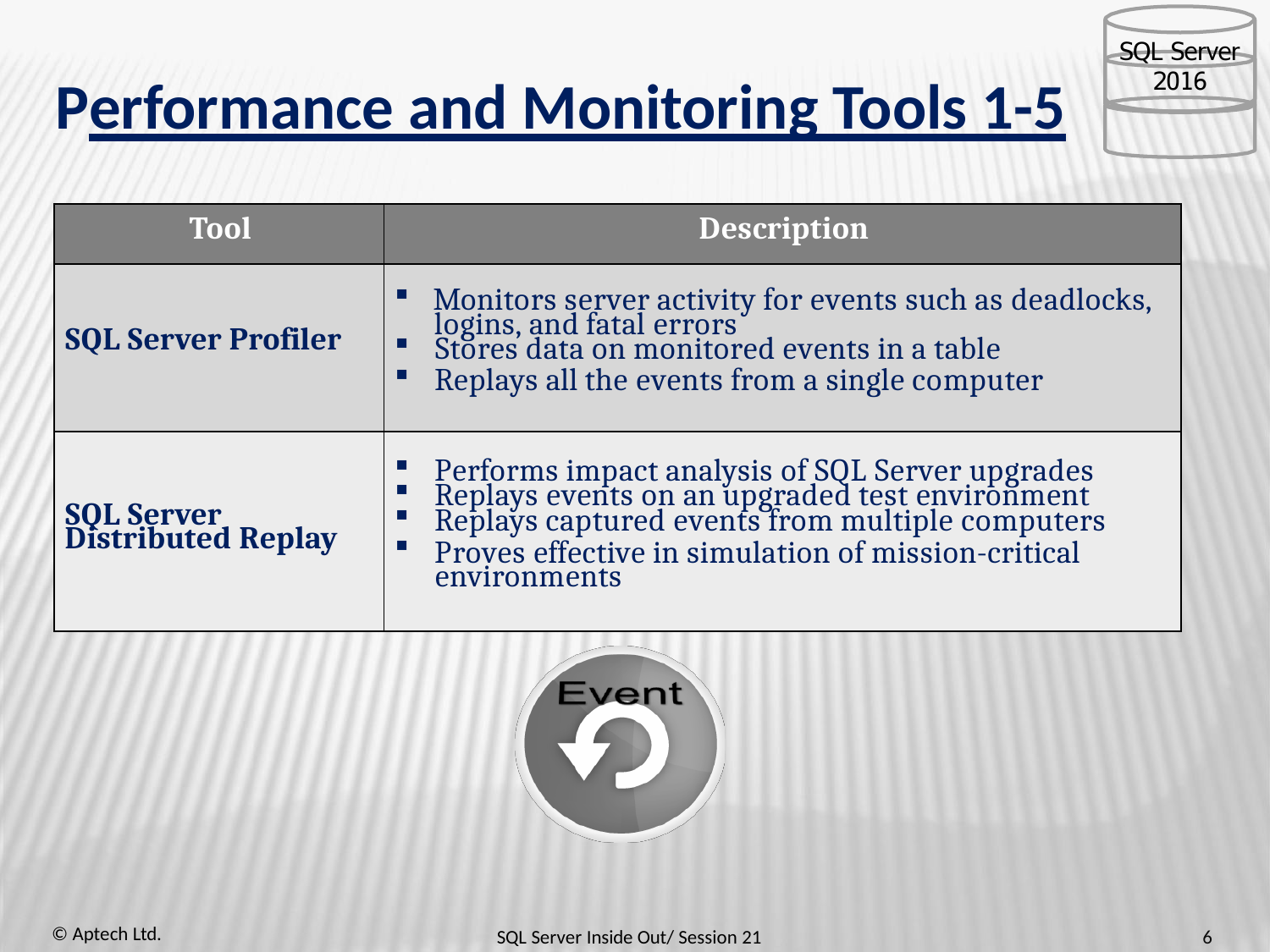

SQL Server

2016
# Performance and Monitoring Tools 1-5

| Tool | Description |
| --- | --- |
| SQL Server Profiler | Monitors server activity for events such as deadlocks, logins, and fatal errors Stores data on monitored events in a table Replays all the events from a single computer |
| SQL Server Distributed Replay | Performs impact analysis of SQL Server upgrades Replays events on an upgraded test environment Replays captured events from multiple computers Proves effective in simulation of mission-critical environments |

© Aptech Ltd.
6
SQL Server Inside Out/ Session 21